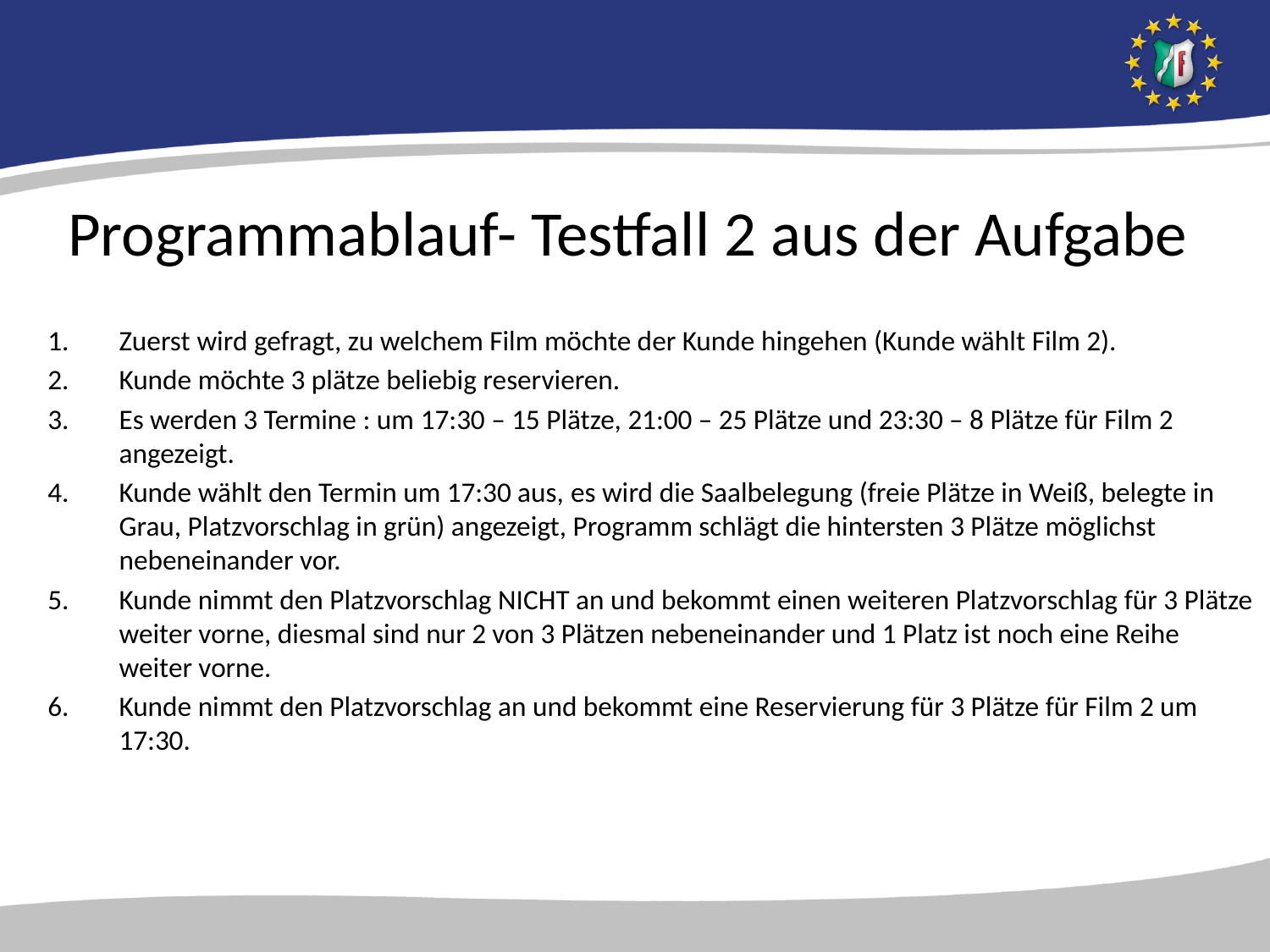

Programmablauf- Testfall 2 aus der Aufgabe
Zuerst wird gefragt, zu welchem Film möchte der Kunde hingehen (Kunde wählt Film 2).
Kunde möchte 3 plätze beliebig reservieren.
Es werden 3 Termine : um 17:30 – 15 Plätze, 21:00 – 25 Plätze und 23:30 – 8 Plätze für Film 2 angezeigt.
Kunde wählt den Termin um 17:30 aus, es wird die Saalbelegung (freie Plätze in Weiß, belegte in Grau, Platzvorschlag in grün) angezeigt, Programm schlägt die hintersten 3 Plätze möglichst nebeneinander vor.
Kunde nimmt den Platzvorschlag NICHT an und bekommt einen weiteren Platzvorschlag für 3 Plätze weiter vorne, diesmal sind nur 2 von 3 Plätzen nebeneinander und 1 Platz ist noch eine Reihe weiter vorne.
Kunde nimmt den Platzvorschlag an und bekommt eine Reservierung für 3 Plätze für Film 2 um 17:30.